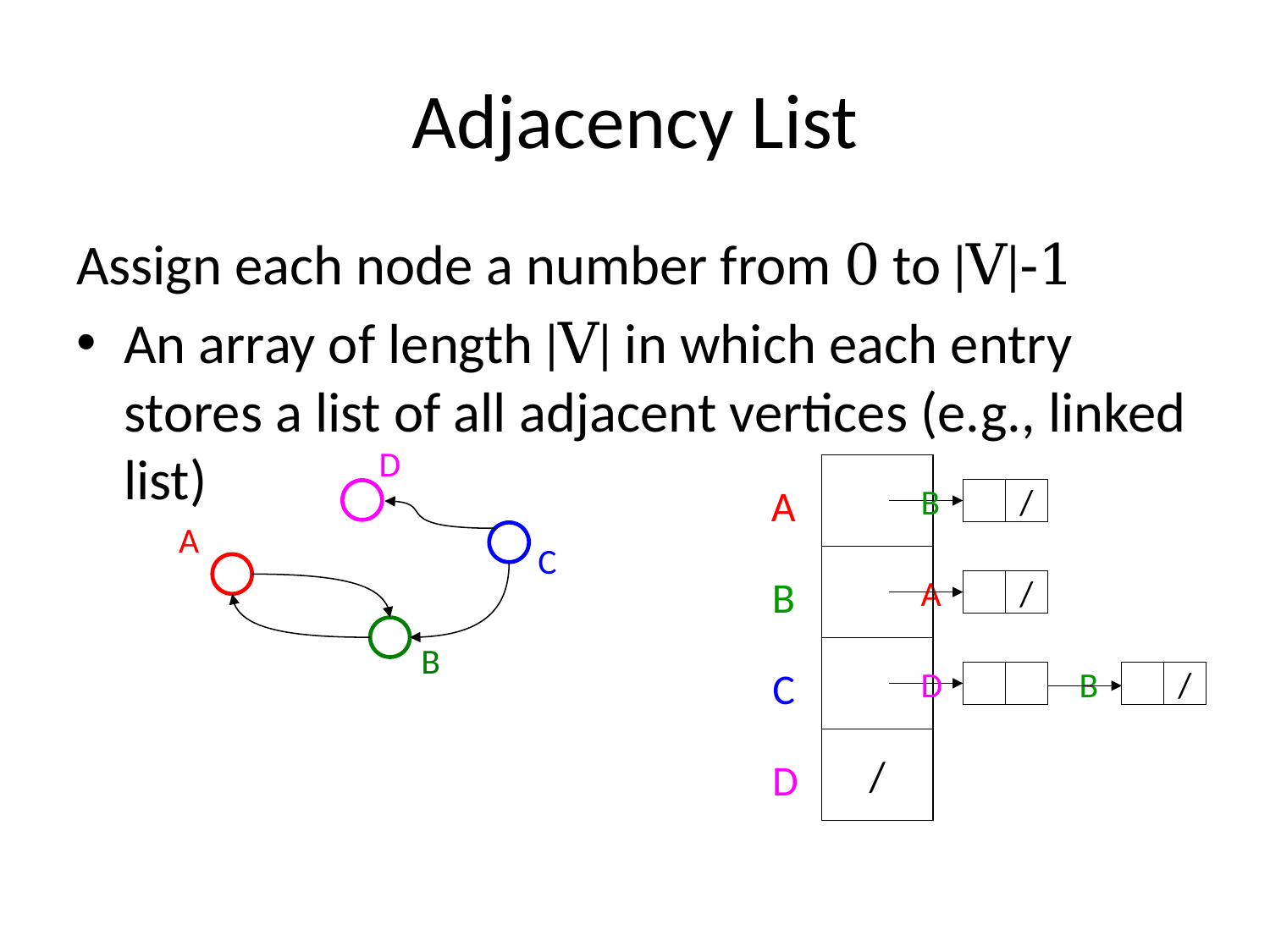

# Adjacency List
Assign each node a number from 0 to |V|-1
An array of length |V| in which each entry stores a list of all adjacent vertices (e.g., linked list)

D

A

C

B

A
B

/

B
A

/

C
D

B

/
/
D